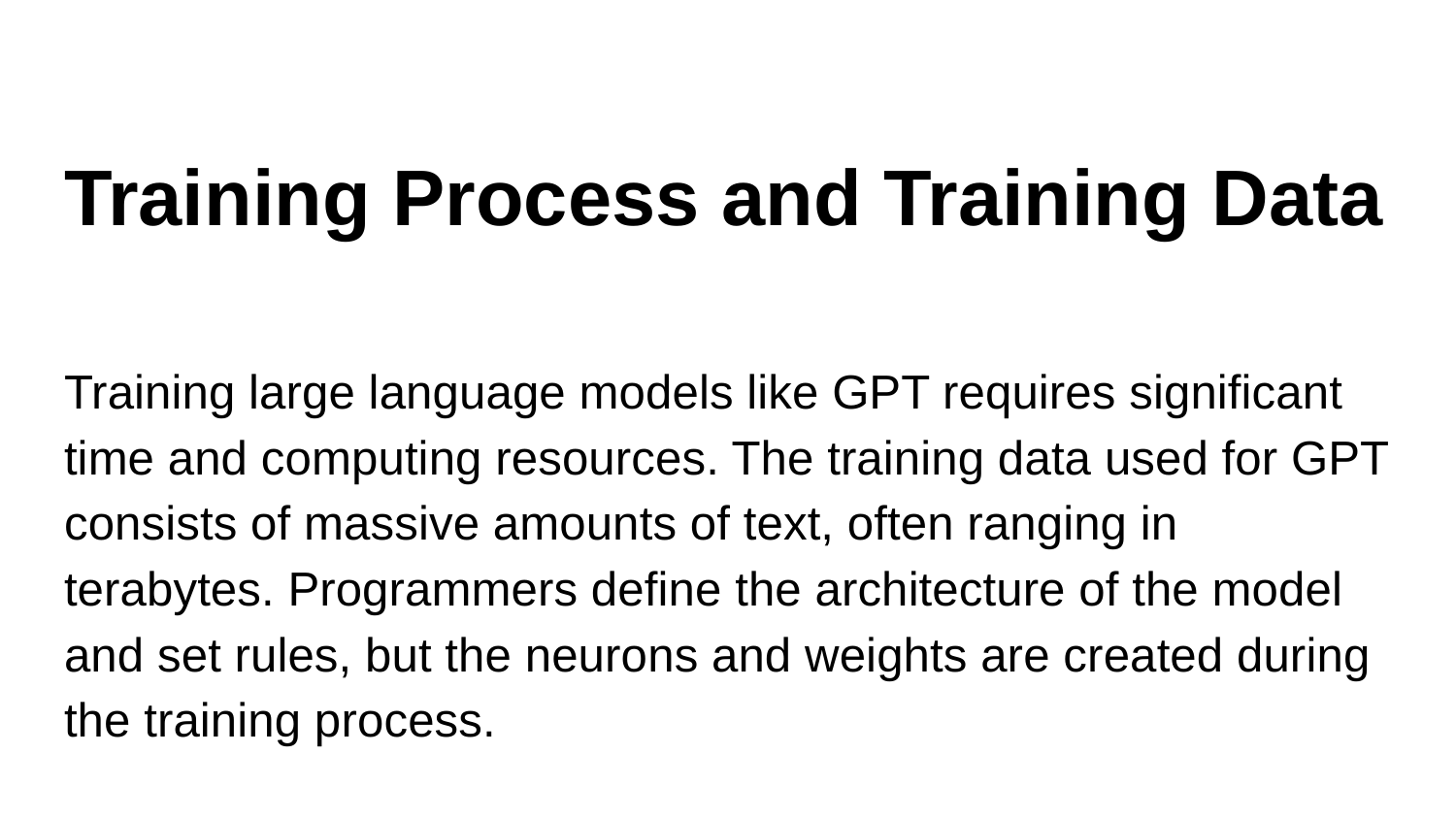

# Training Process and Training Data

Training large language models like GPT requires significant time and computing resources. The training data used for GPT consists of massive amounts of text, often ranging in terabytes. Programmers define the architecture of the model and set rules, but the neurons and weights are created during the training process.